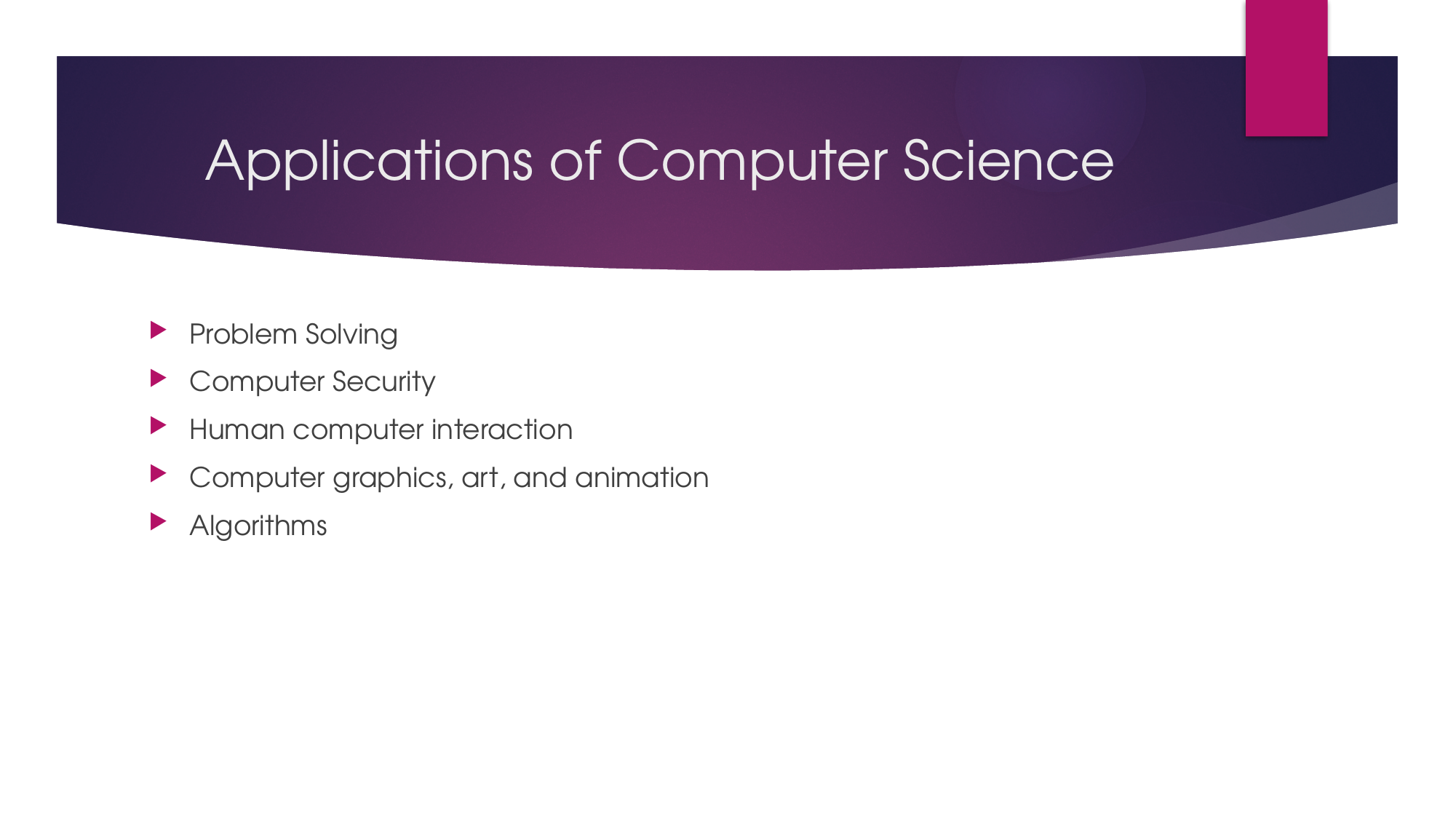

# Applications of Computer Science
Problem Solving
Computer Security
Human computer interaction
Computer graphics, art, and animation
Algorithms